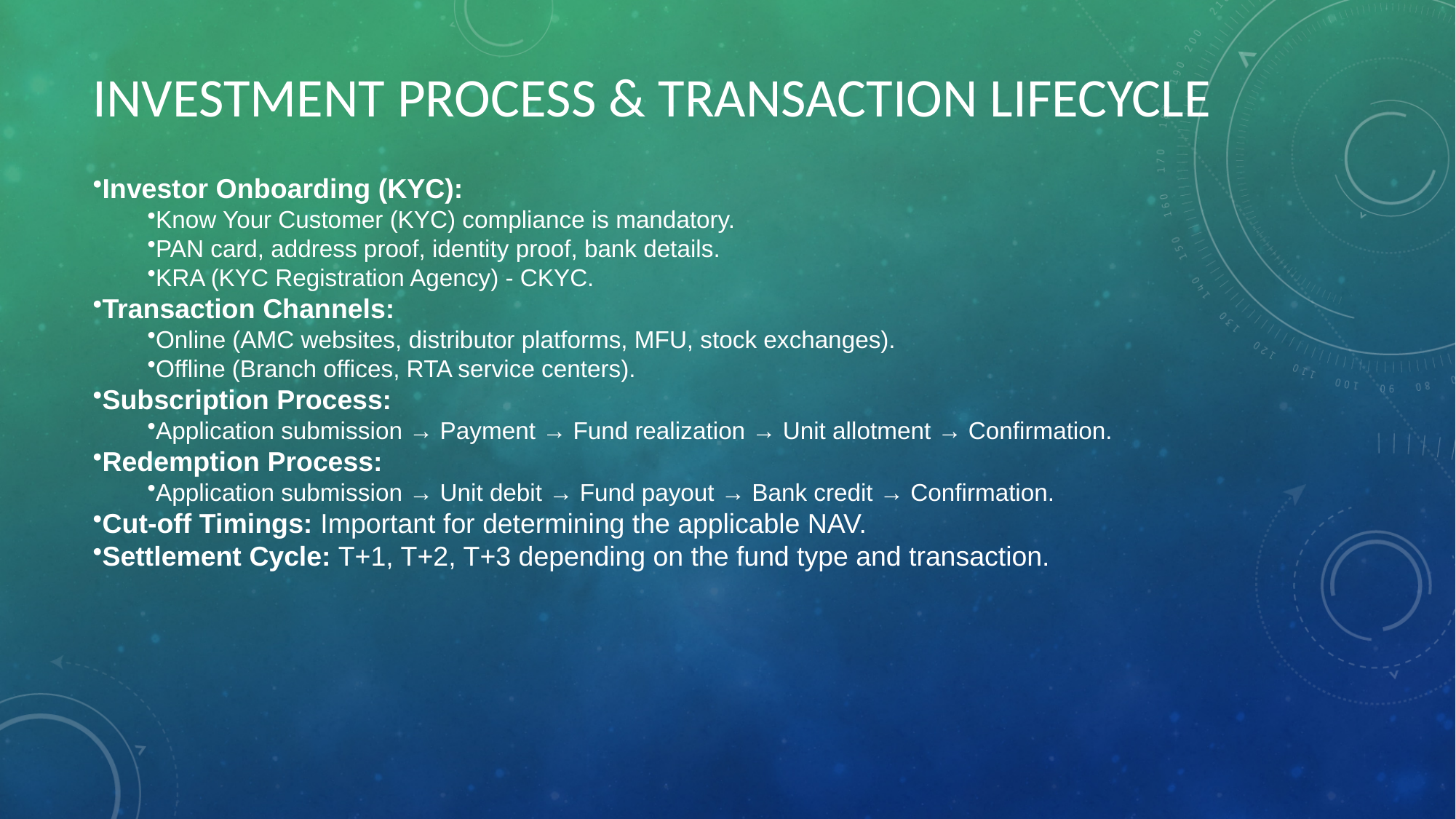

# Investment Process & Transaction Lifecycle
Investor Onboarding (KYC):
Know Your Customer (KYC) compliance is mandatory.
PAN card, address proof, identity proof, bank details.
KRA (KYC Registration Agency) - CKYC.
Transaction Channels:
Online (AMC websites, distributor platforms, MFU, stock exchanges).
Offline (Branch offices, RTA service centers).
Subscription Process:
Application submission → Payment → Fund realization → Unit allotment → Confirmation.
Redemption Process:
Application submission → Unit debit → Fund payout → Bank credit → Confirmation.
Cut-off Timings: Important for determining the applicable NAV.
Settlement Cycle: T+1, T+2, T+3 depending on the fund type and transaction.